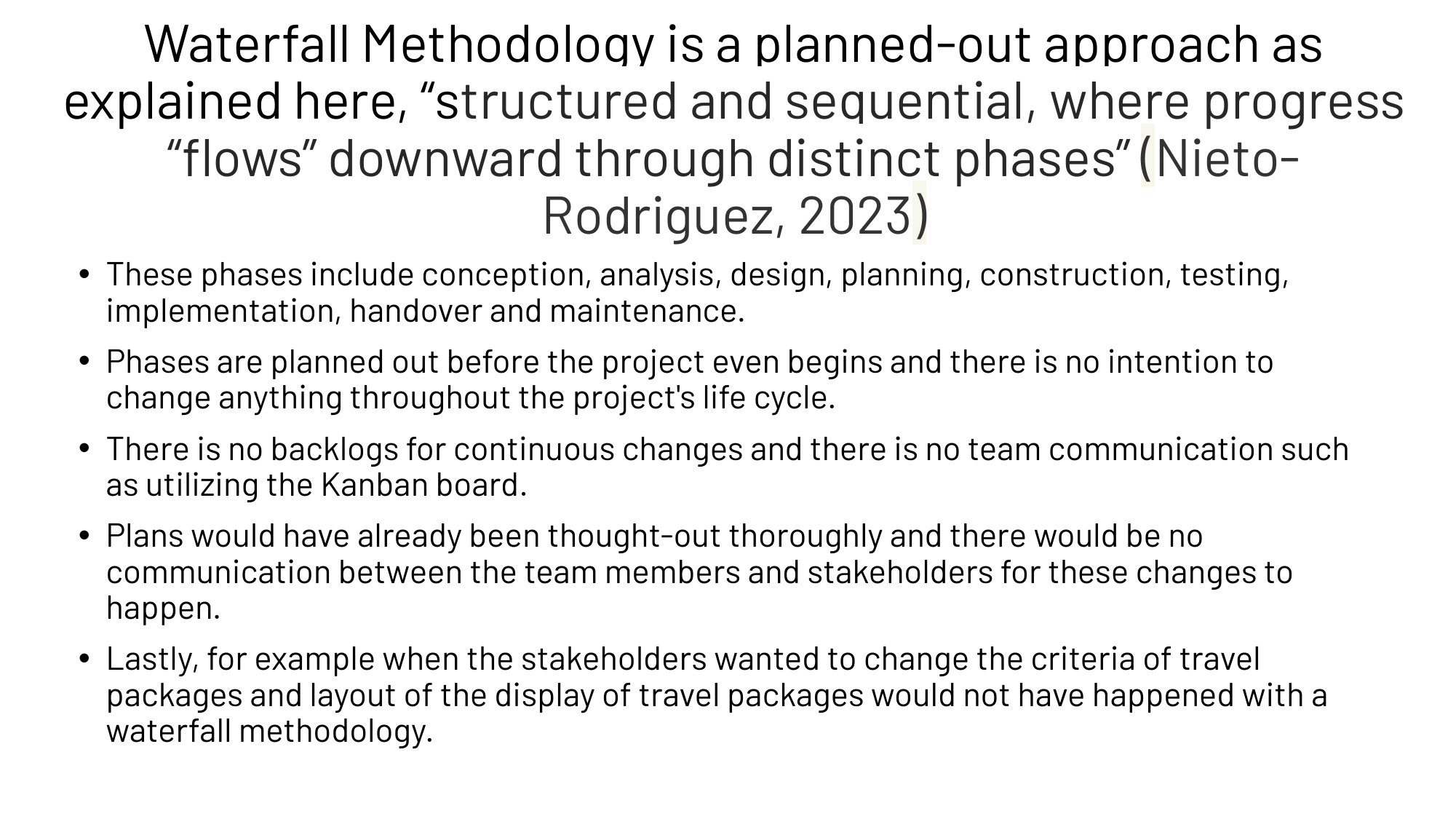

# Waterfall Methodology is a planned-out approach as explained here, “structured and sequential, where progress “flows” downward through distinct phases” (Nieto-Rodriguez, 2023)
These phases include conception, analysis, design, planning, construction, testing, implementation, handover and maintenance.
Phases are planned out before the project even begins and there is no intention to change anything throughout the project's life cycle.
There is no backlogs for continuous changes and there is no team communication such as utilizing the Kanban board.
Plans would have already been thought-out thoroughly and there would be no communication between the team members and stakeholders for these changes to happen.
Lastly, for example when the stakeholders wanted to change the criteria of travel packages and layout of the display of travel packages would not have happened with a waterfall methodology.